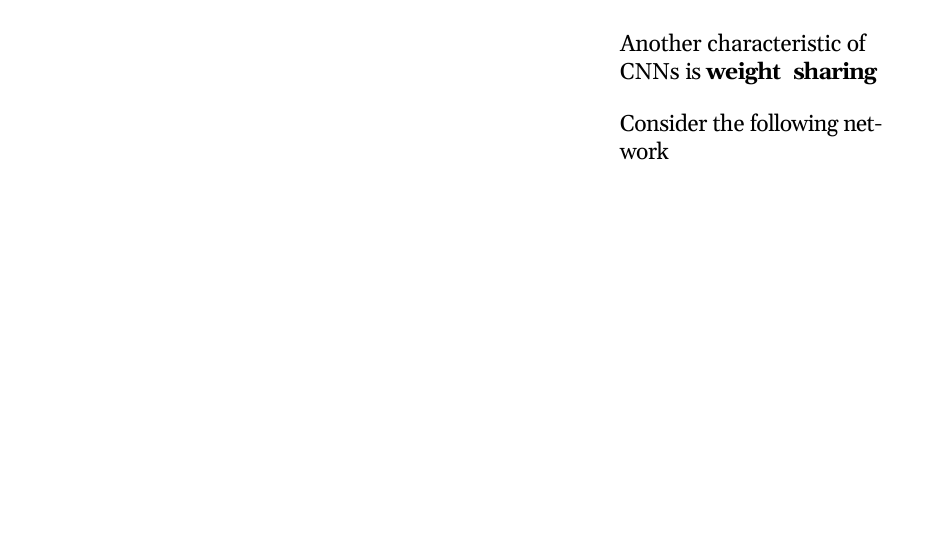

Another characteristic of  CNNs is weight  sharing

Consider the following net-  work